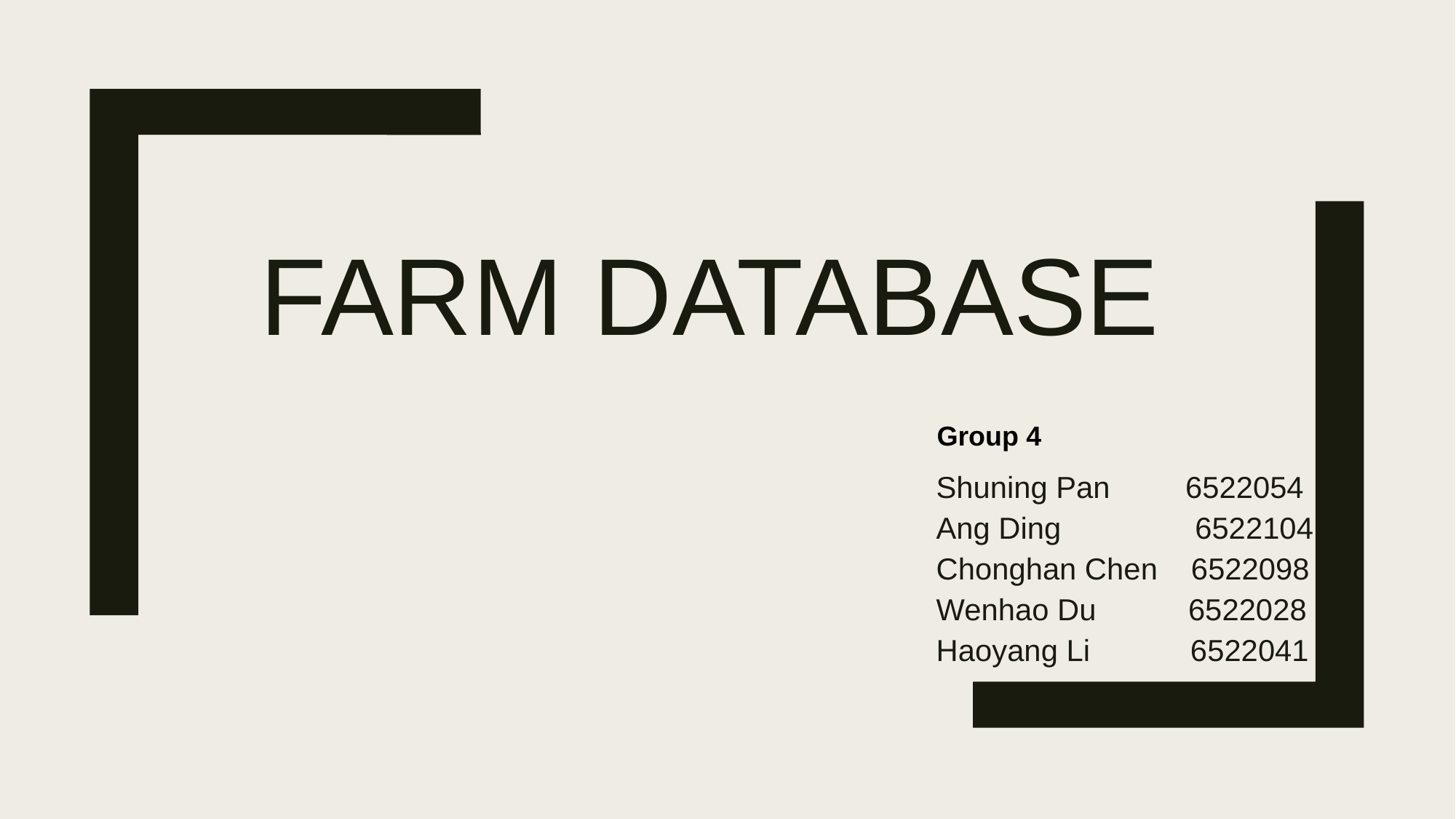

# FARM DATABASE
Group 4

Shuning Pan         6522054
Ang Ding                6522104
Chonghan Chen    6522098
Wenhao Du           6522028
Haoyang Li            6522041